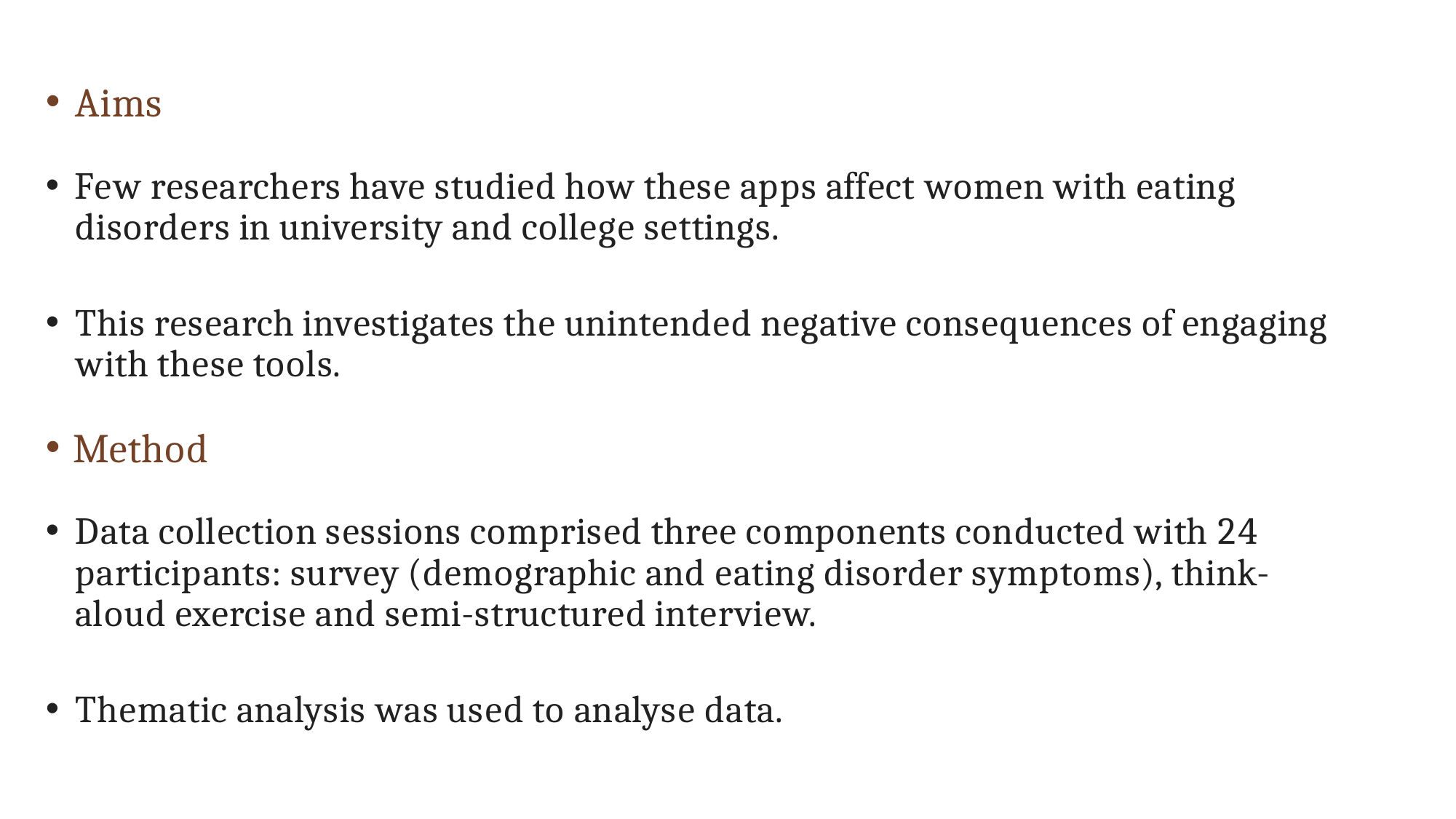

Aims
Few researchers have studied how these apps affect women with eating disorders in university and college settings.
This research investigates the unintended negative consequences of engaging with these tools.
Method
Data collection sessions comprised three components conducted with 24 participants: survey (demographic and eating disorder symptoms), think-aloud exercise and semi-structured interview.
Thematic analysis was used to analyse data.